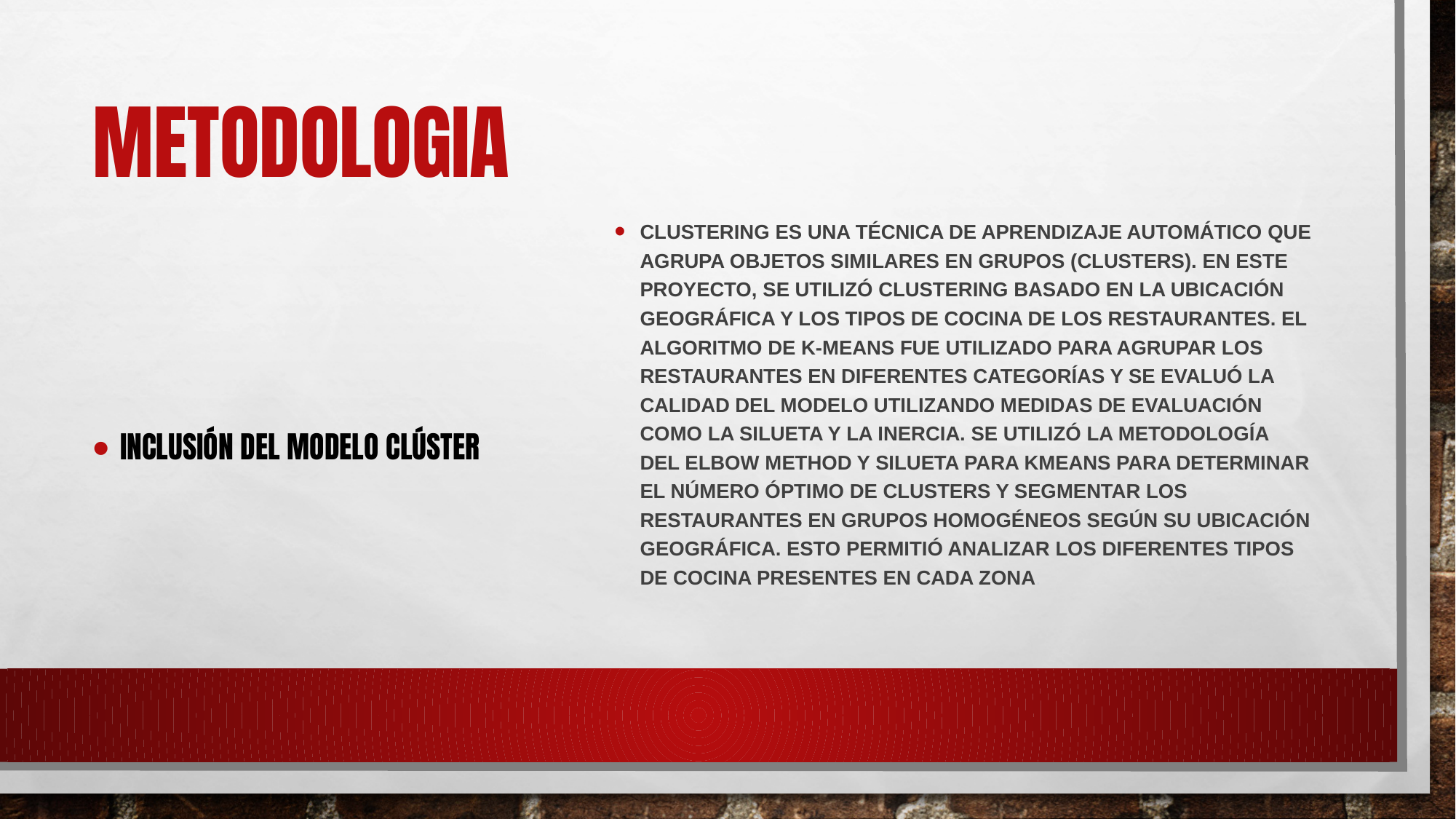

# METODOLOGIA
Clustering es una técnica de aprendizaje automático que agrupa objetos similares en grupos (clusters). En este proyecto, se utilizó clustering basado en la ubicación geográfica y los tipos de cocina de los restaurantes. El algoritmo de K-Means fue utilizado para agrupar los restaurantes en diferentes categorías y se evaluó la calidad del modelo utilizando medidas de evaluación como la silueta y la inercia. Se utilizó la metodología del Elbow Method y Silueta para KMeans para determinar el número óptimo de clusters y segmentar los restaurantes en grupos homogéneos según su ubicación geográfica. Esto permitió analizar los diferentes tipos de cocina presentes en cada zona.
Inclusión del modelo clúster